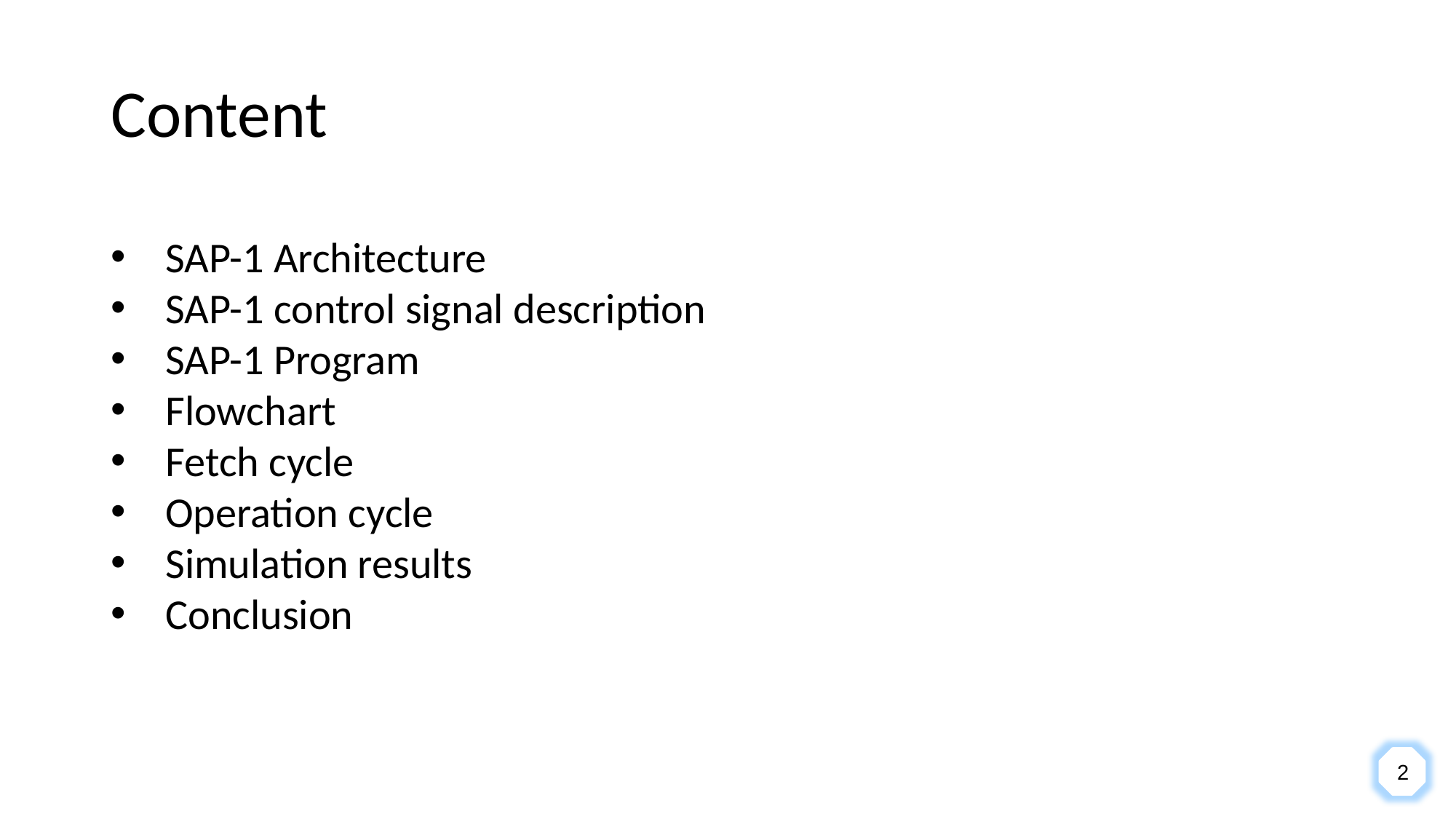

Content
SAP-1 Architecture
SAP-1 control signal description
SAP-1 Program
Flowchart
Fetch cycle
Operation cycle
Simulation results
Conclusion

2